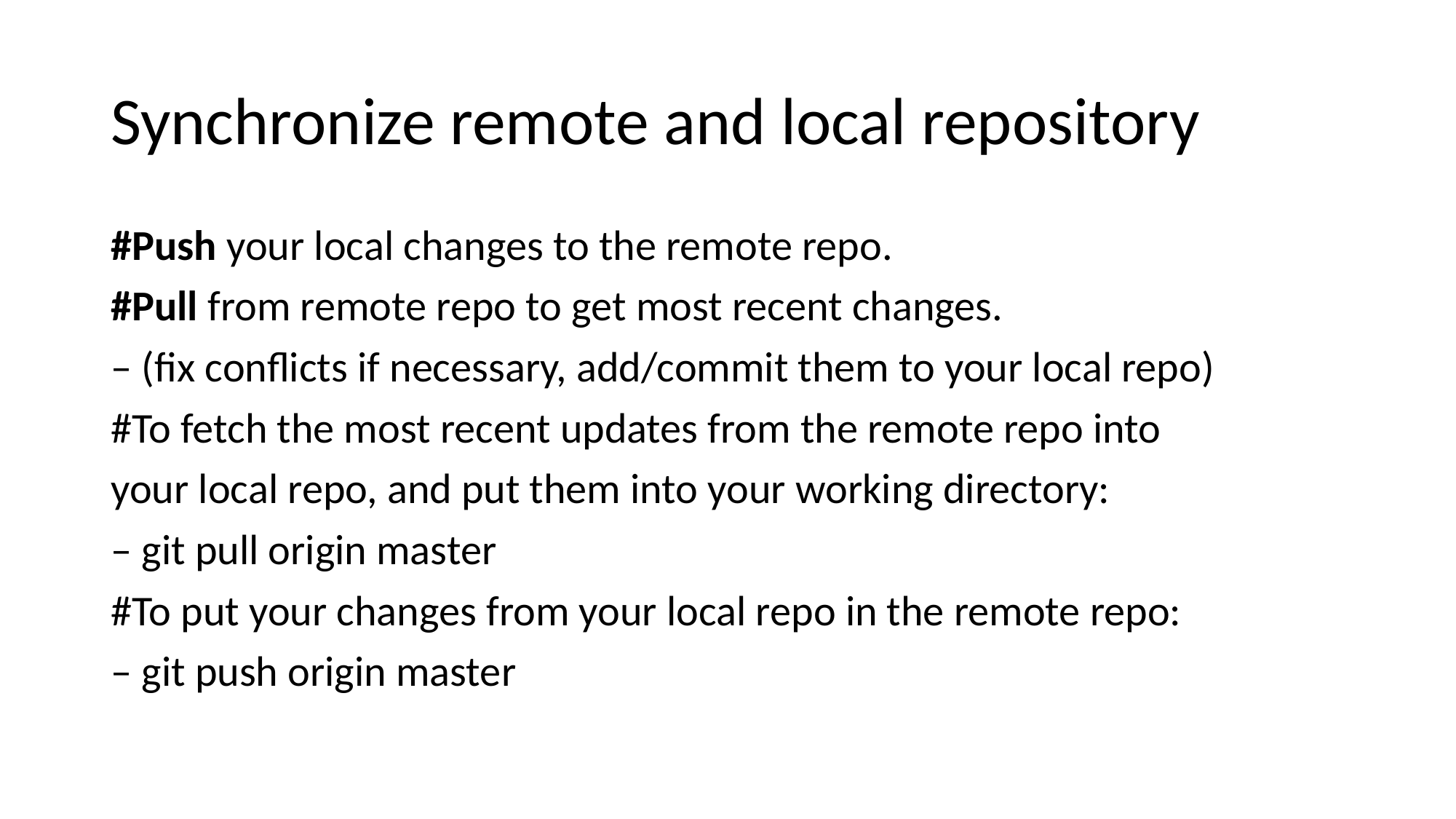

# Synchronize remote and local repository
#Push your local changes to the remote repo.
#Pull from remote repo to get most recent changes.
– (fix conflicts if necessary, add/commit them to your local repo)
#To fetch the most recent updates from the remote repo into
your local repo, and put them into your working directory:
– git pull origin master
#To put your changes from your local repo in the remote repo:
– git push origin master